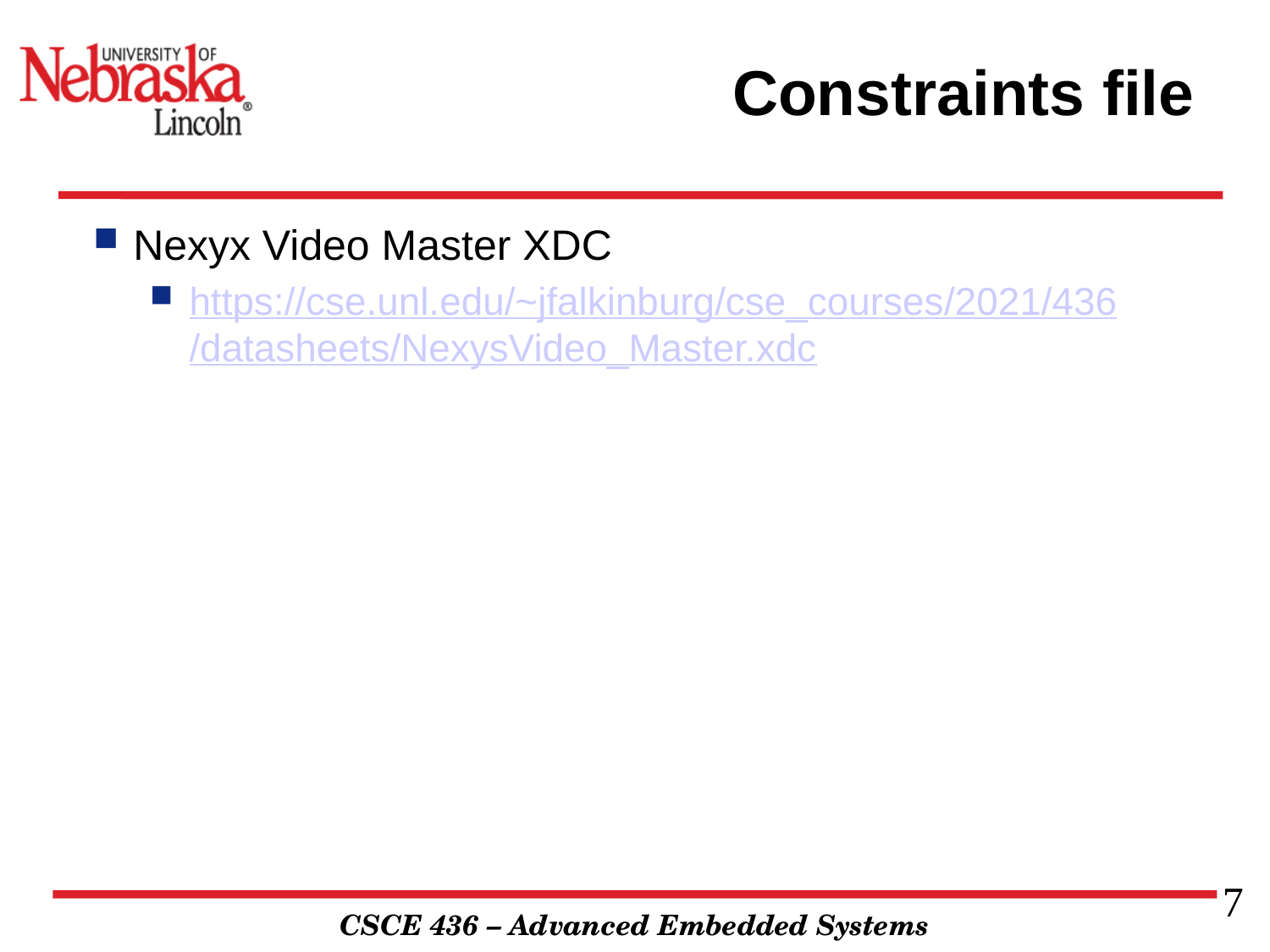

# Constraints file
Nexyx Video Master XDC
https://cse.unl.edu/~jfalkinburg/cse_courses/2021/436/datasheets/NexysVideo_Master.xdc

7